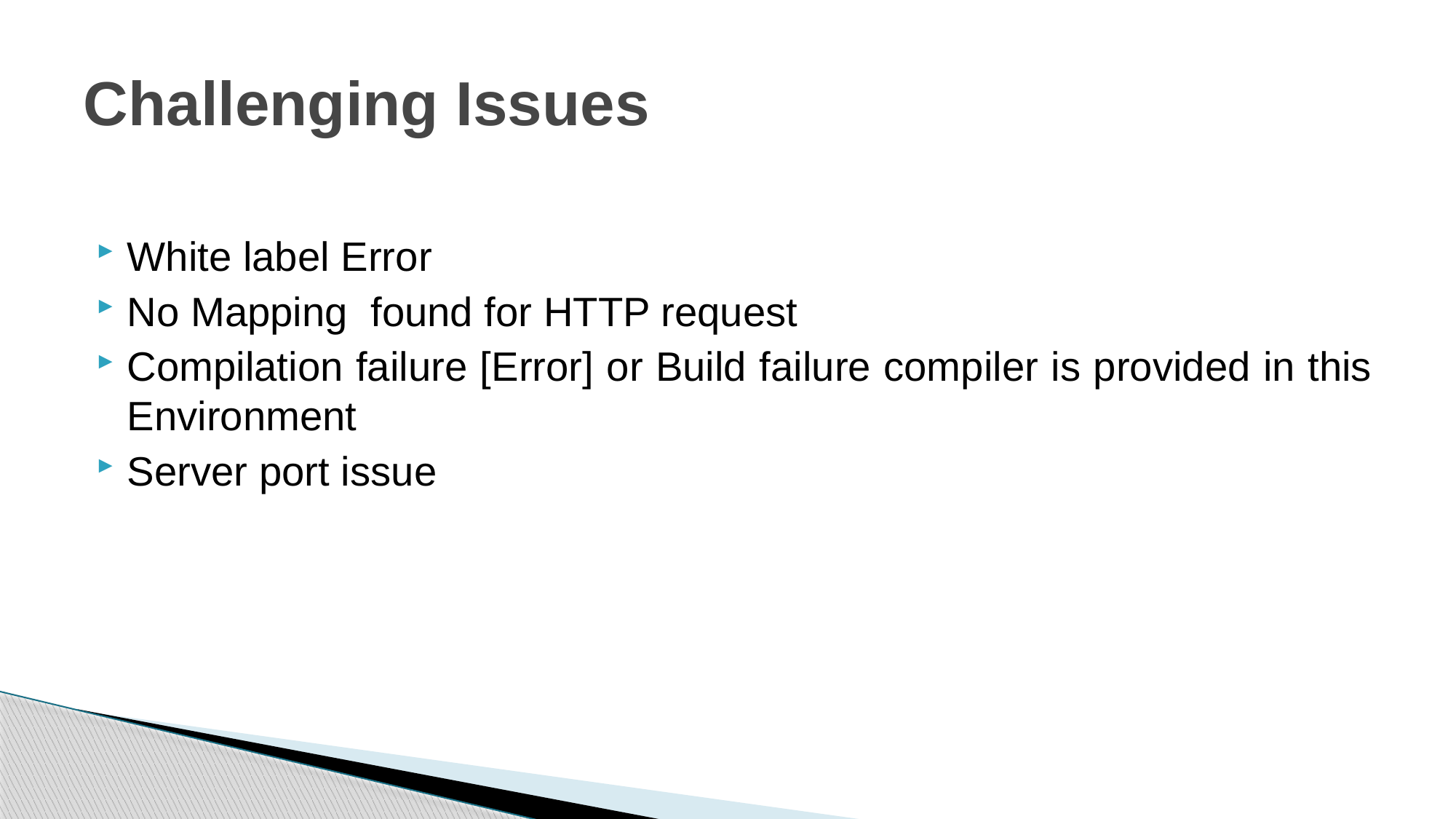

# Challenging Issues
White label Error
No Mapping  found for HTTP request
Compilation failure [Error] or Build failure compiler is provided in this Environment
Server port issue